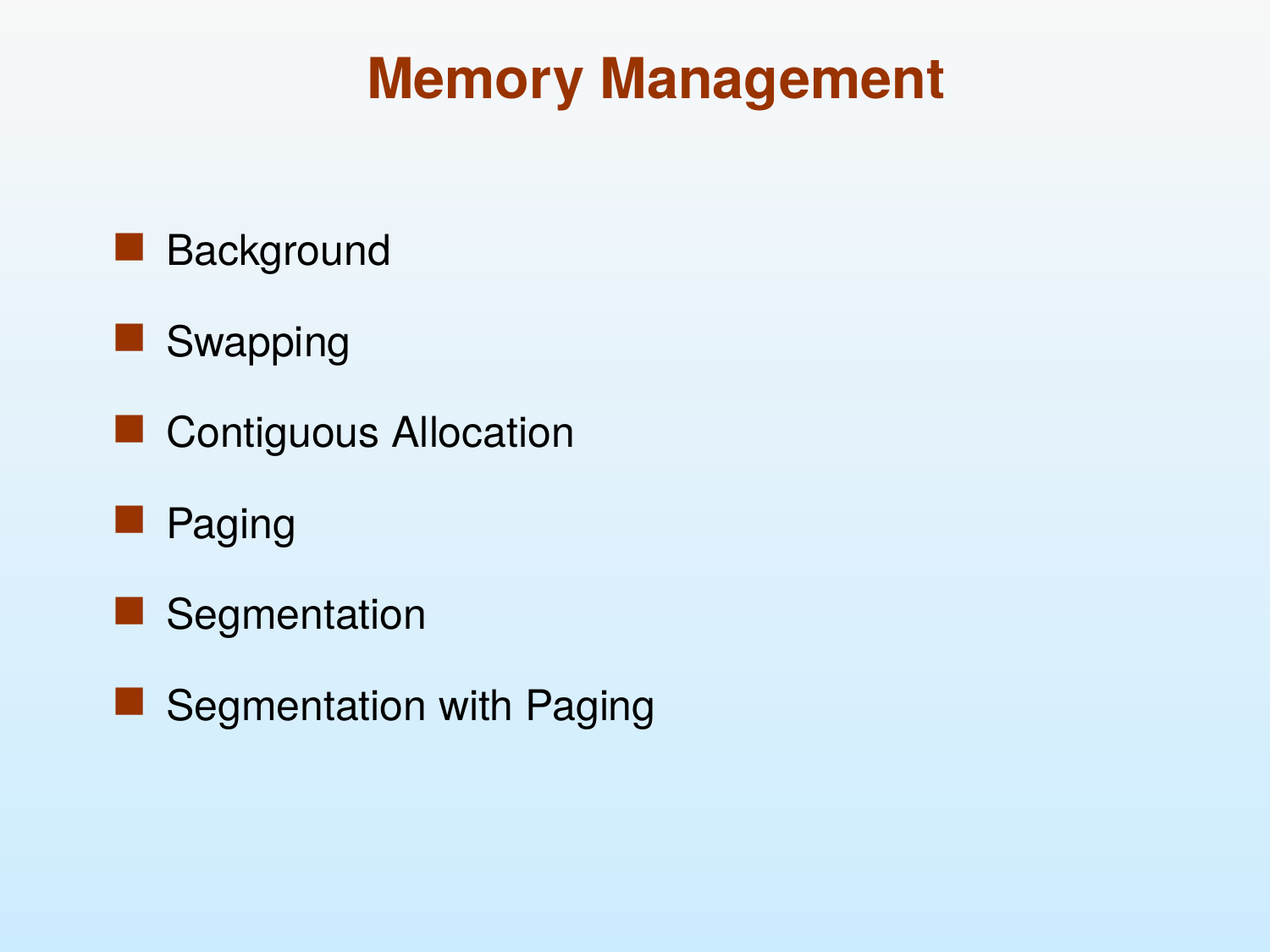

# Memory Management
Background
Swapping
Contiguous Allocation
Paging
Segmentation
Segmentation with Paging